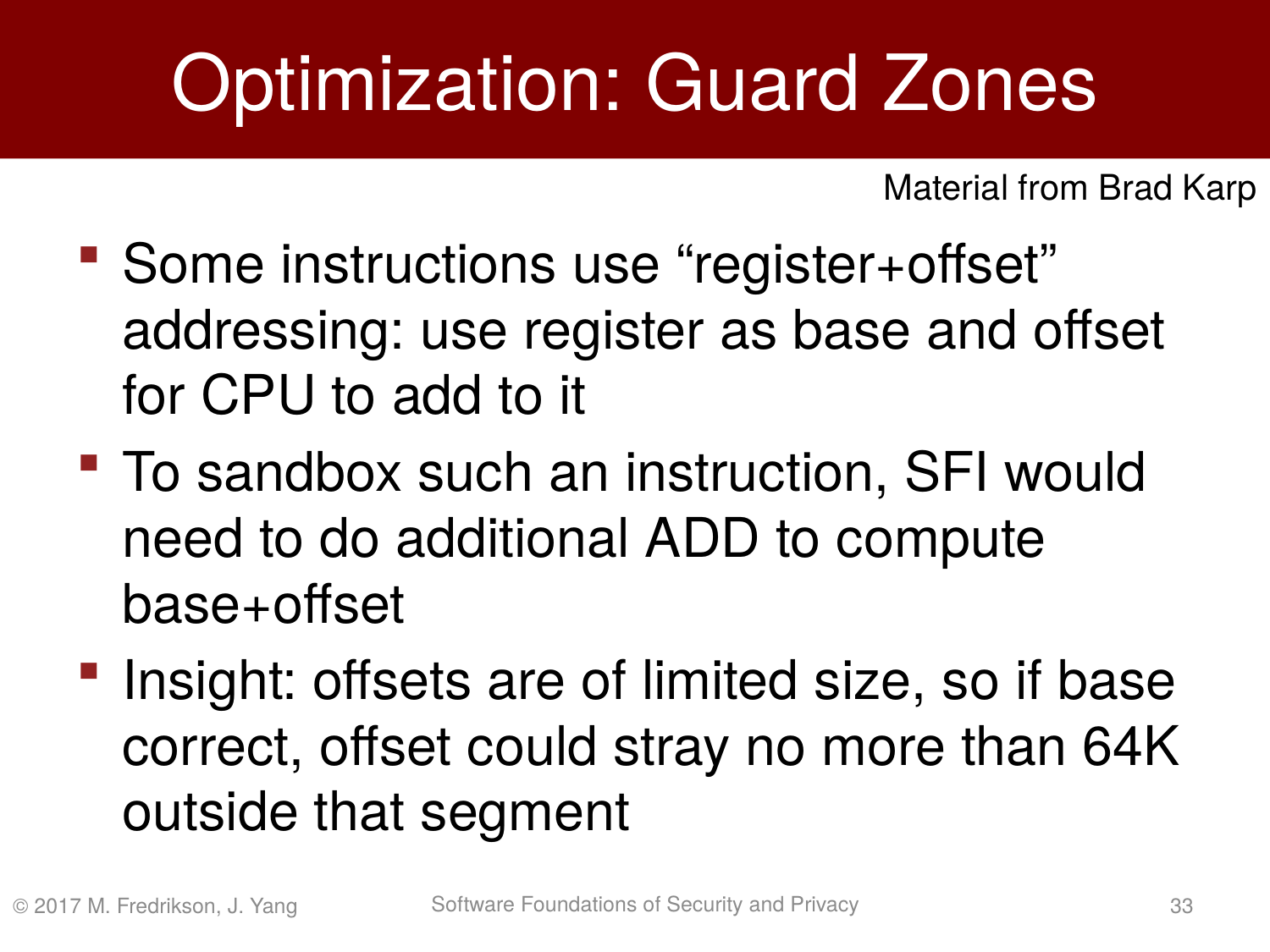

# Optimization: Guard Zones
Material from Brad Karp
Some instructions use “register+offset” addressing: use register as base and offset for CPU to add to it
To sandbox such an instruction, SFI would need to do additional ADD to compute base+offset
Insight: offsets are of limited size, so if base correct, offset could stray no more than 64K outside that segment
© 2017 M. Fredrikson, J. Yang
33